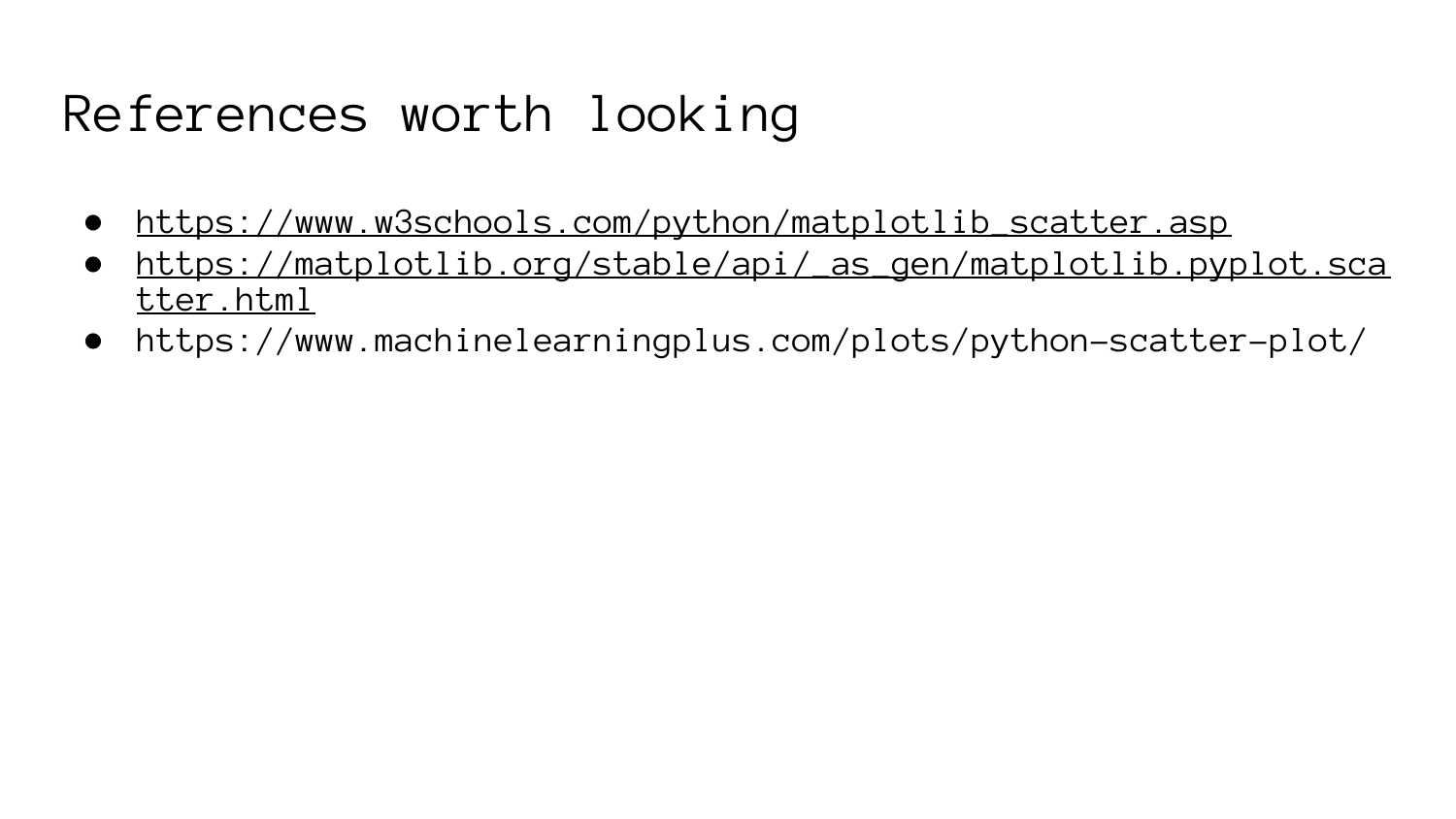

# References worth looking
https://www.w3schools.com/python/matplotlib_scatter.asp
https://matplotlib.org/stable/api/_as_gen/matplotlib.pyplot.scatter.html
https://www.machinelearningplus.com/plots/python-scatter-plot/